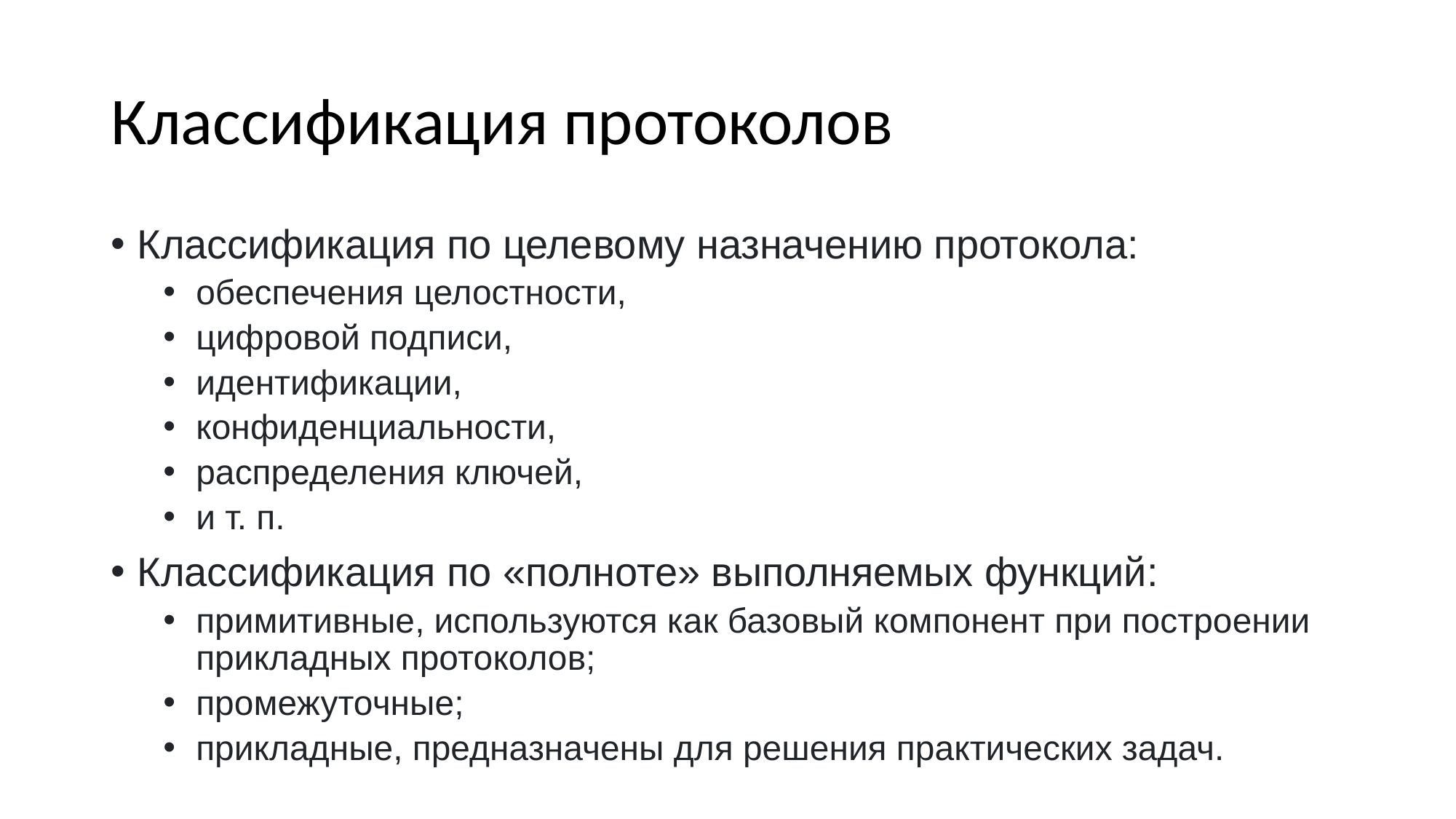

# Классификация протоколов
Классификация по целевому назначению протокола:
обеспечения целостности,
цифровой подписи,
идентификации,
конфиденциальности,
распределения ключей,
и т. п.
Классификация по «полноте» выполняемых функций:
примитивные, используются как базовый компонент при построении прикладных протоколов;
промежуточные;
прикладные, предназначены для решения практических задач.